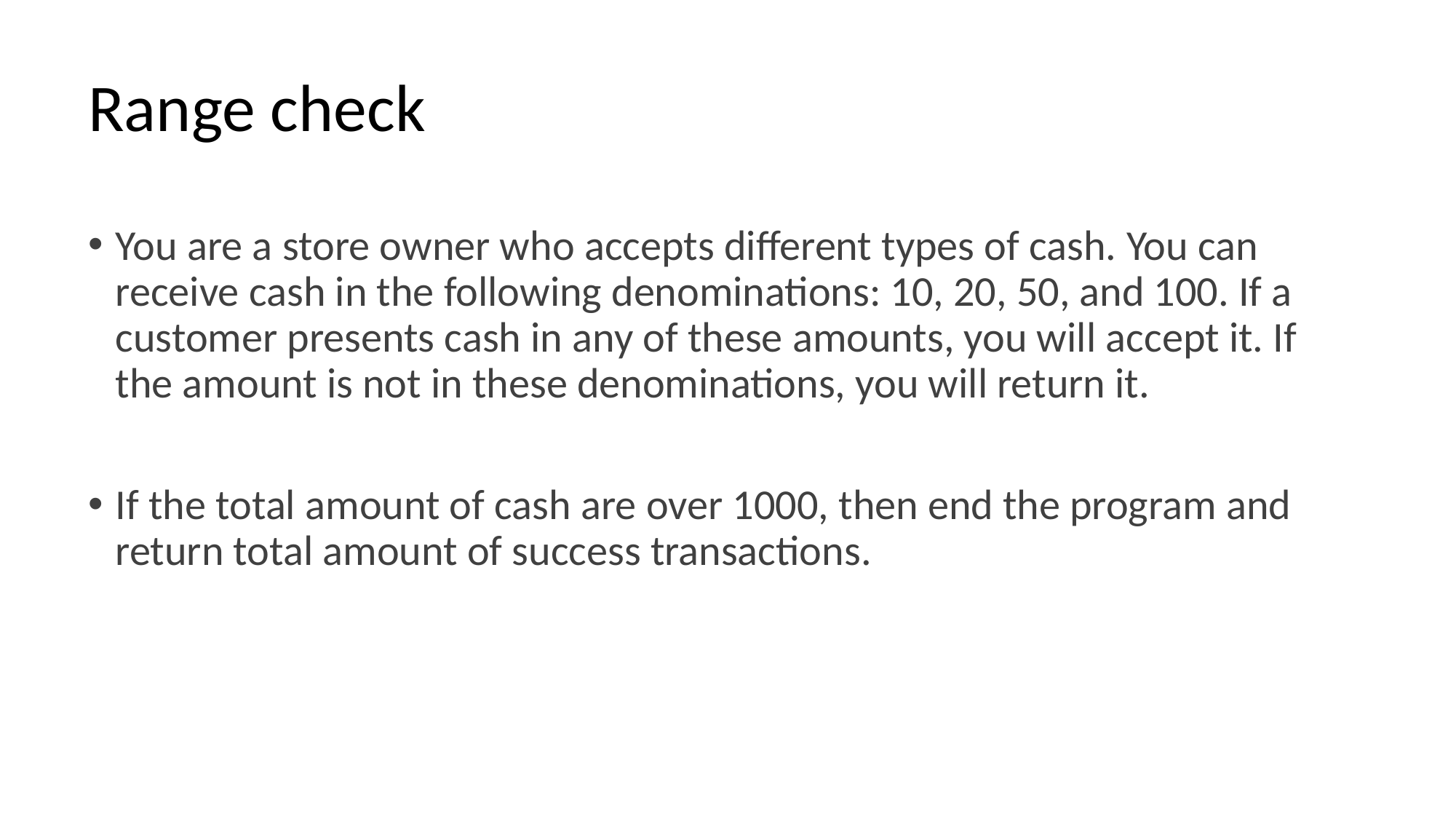

# Range check
You are a store owner who accepts different types of cash. You can receive cash in the following denominations: 10, 20, 50, and 100. If a customer presents cash in any of these amounts, you will accept it. If the amount is not in these denominations, you will return it.

If the total amount of cash are over 1000, then end the program and return total amount of success transactions.